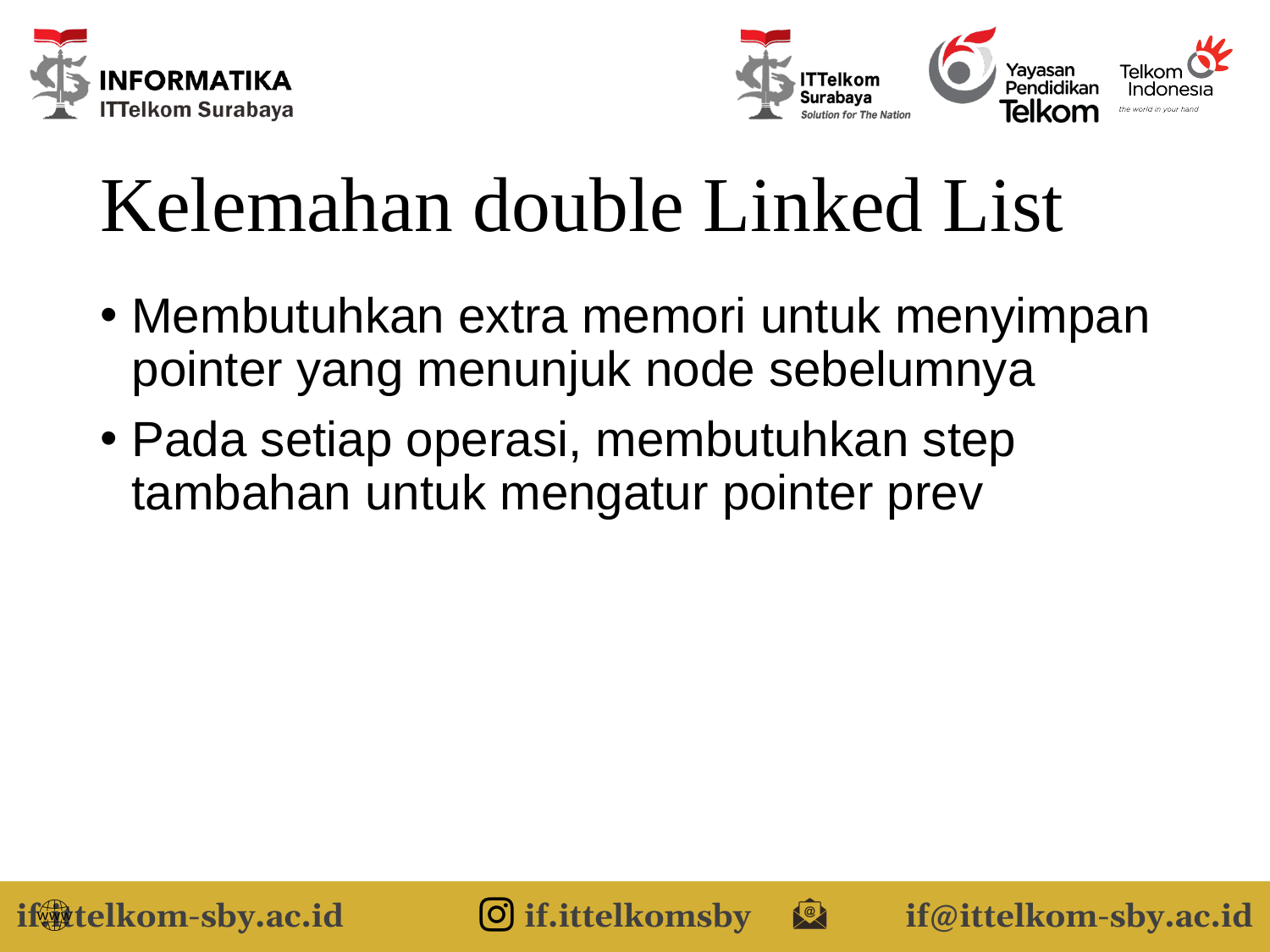

# Kelemahan double Linked List
Membutuhkan extra memori untuk menyimpan pointer yang menunjuk node sebelumnya
Pada setiap operasi, membutuhkan step tambahan untuk mengatur pointer prev